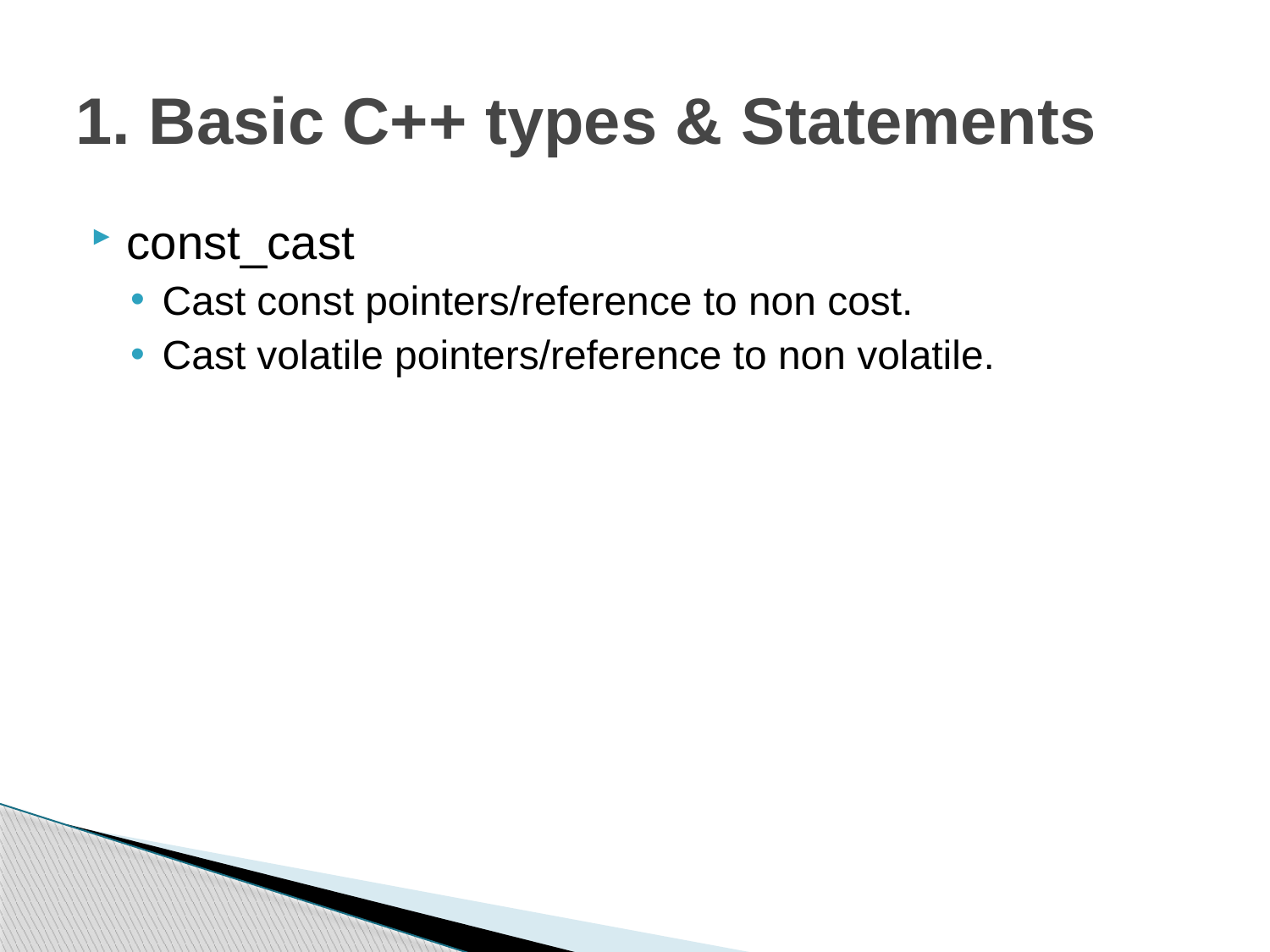

# 1. Basic C++ types & Statements
const_cast
Cast const pointers/reference to non cost.
Cast volatile pointers/reference to non volatile.